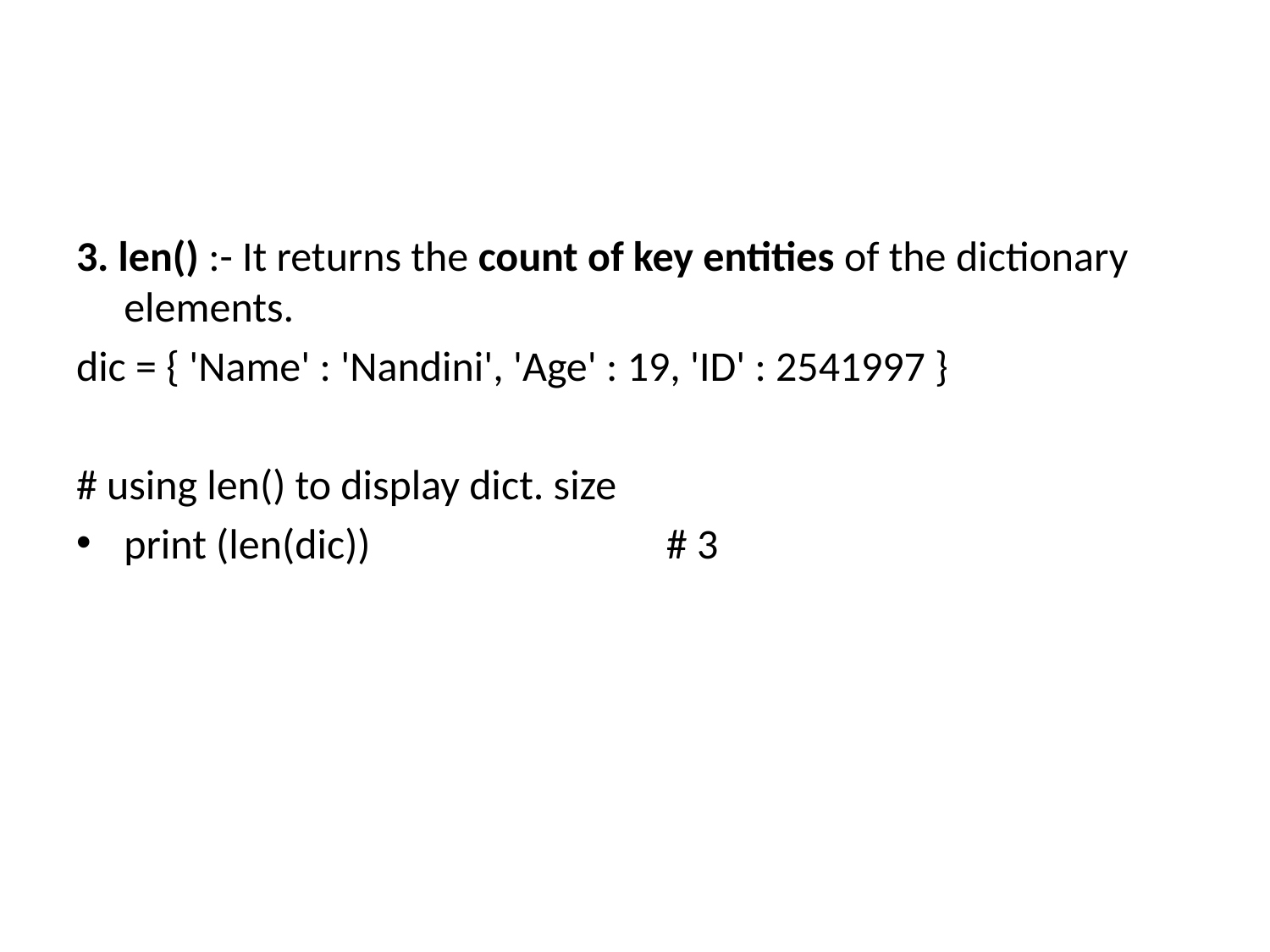

#
3. len() :- It returns the count of key entities of the dictionary elements.
dic = { 'Name' : 'Nandini', 'Age' : 19, 'ID' : 2541997 }

# using len() to display dict. size
print (len(dic))                               # 3